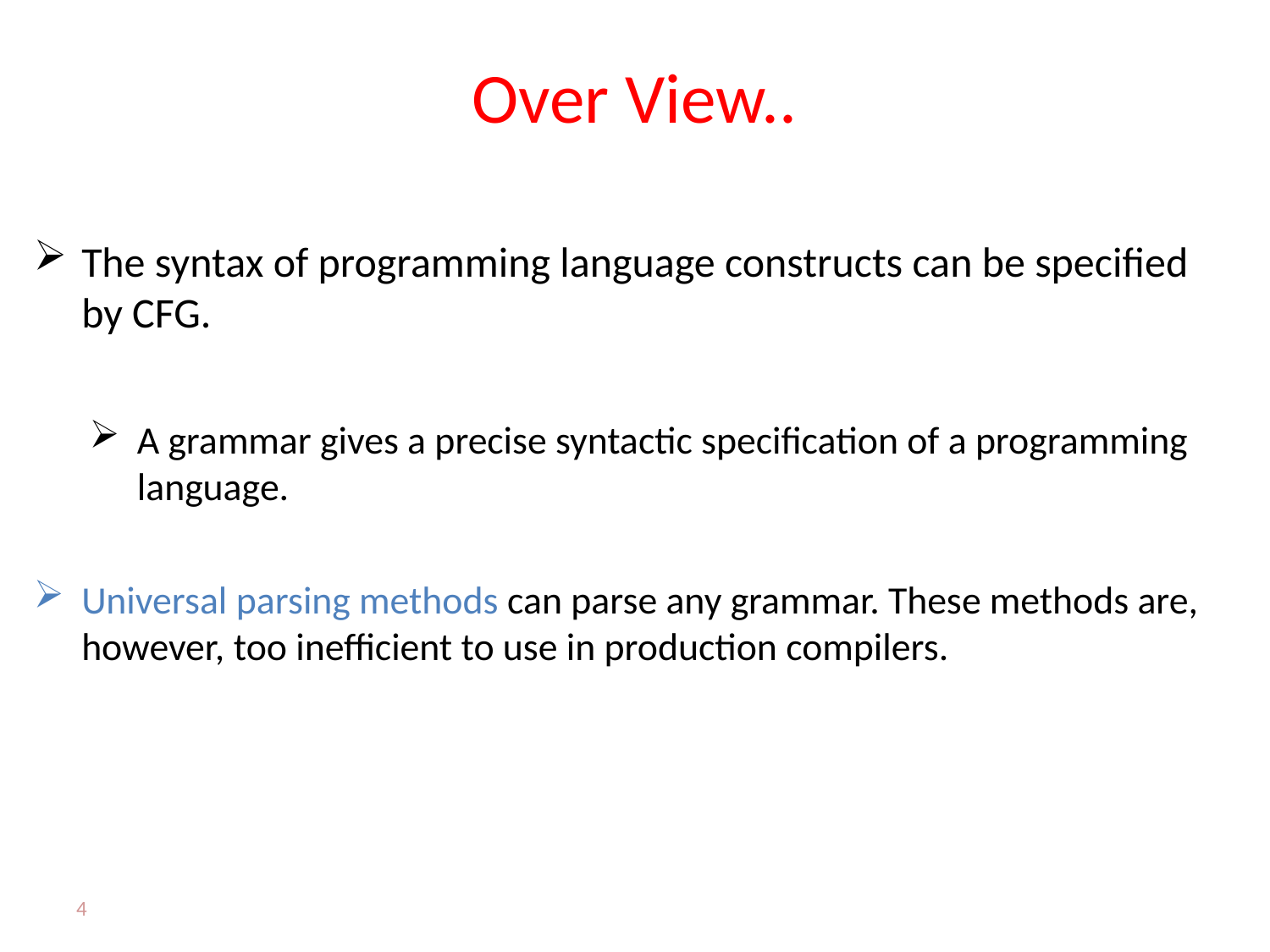

# Over View..

The syntax of programming language constructs can be specified by CFG.

A grammar gives a precise syntactic specification of a programming language.

Universal parsing methods can parse any grammar. These methods are, however, too inefficient to use in production compilers.

4